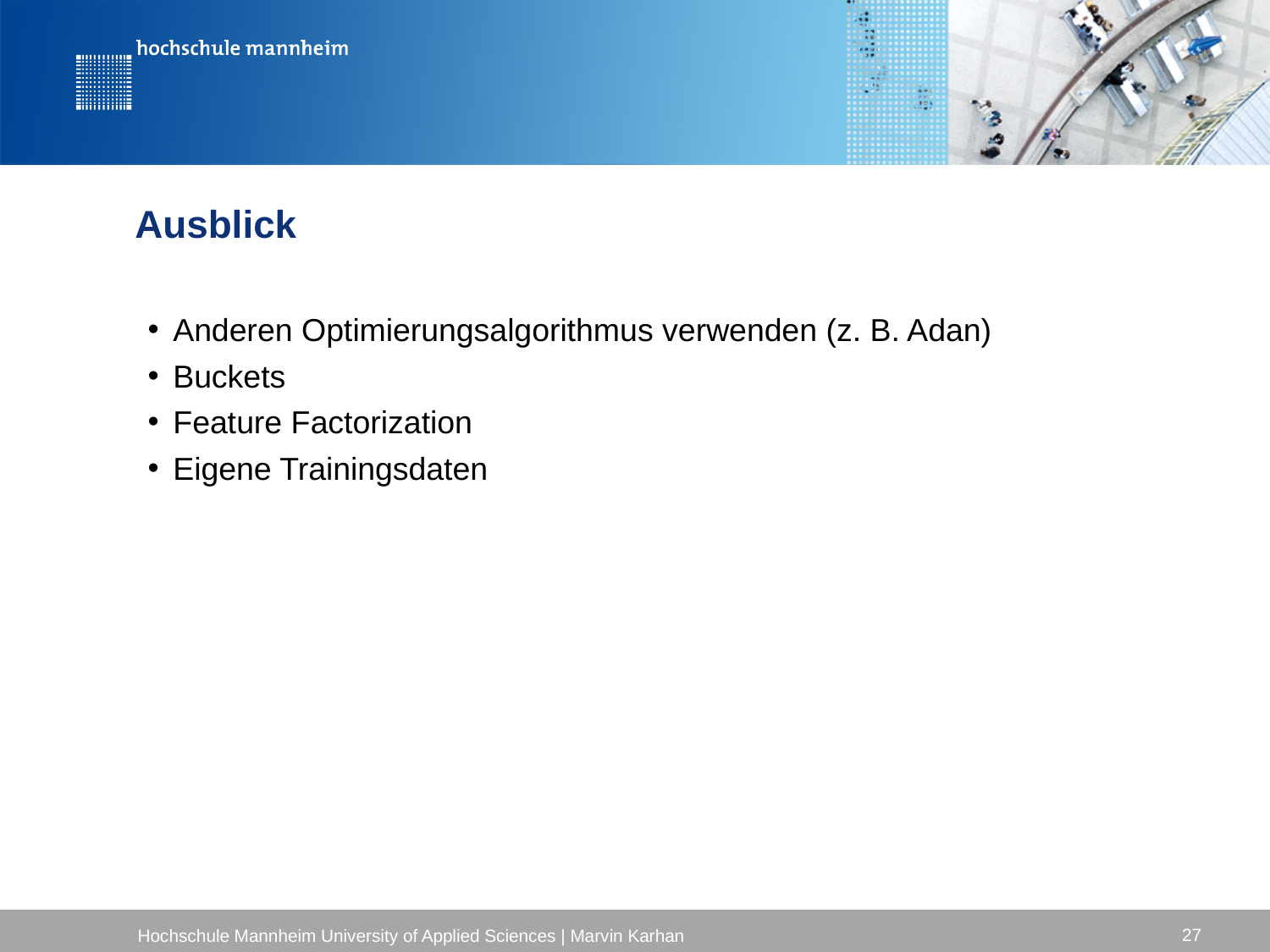

# Ausblick
Anderen Optimierungsalgorithmus verwenden (z. B. Adan)
Buckets
Feature Factorization
Eigene Trainingsdaten
27
Hochschule Mannheim University of Applied Sciences | Marvin Karhan